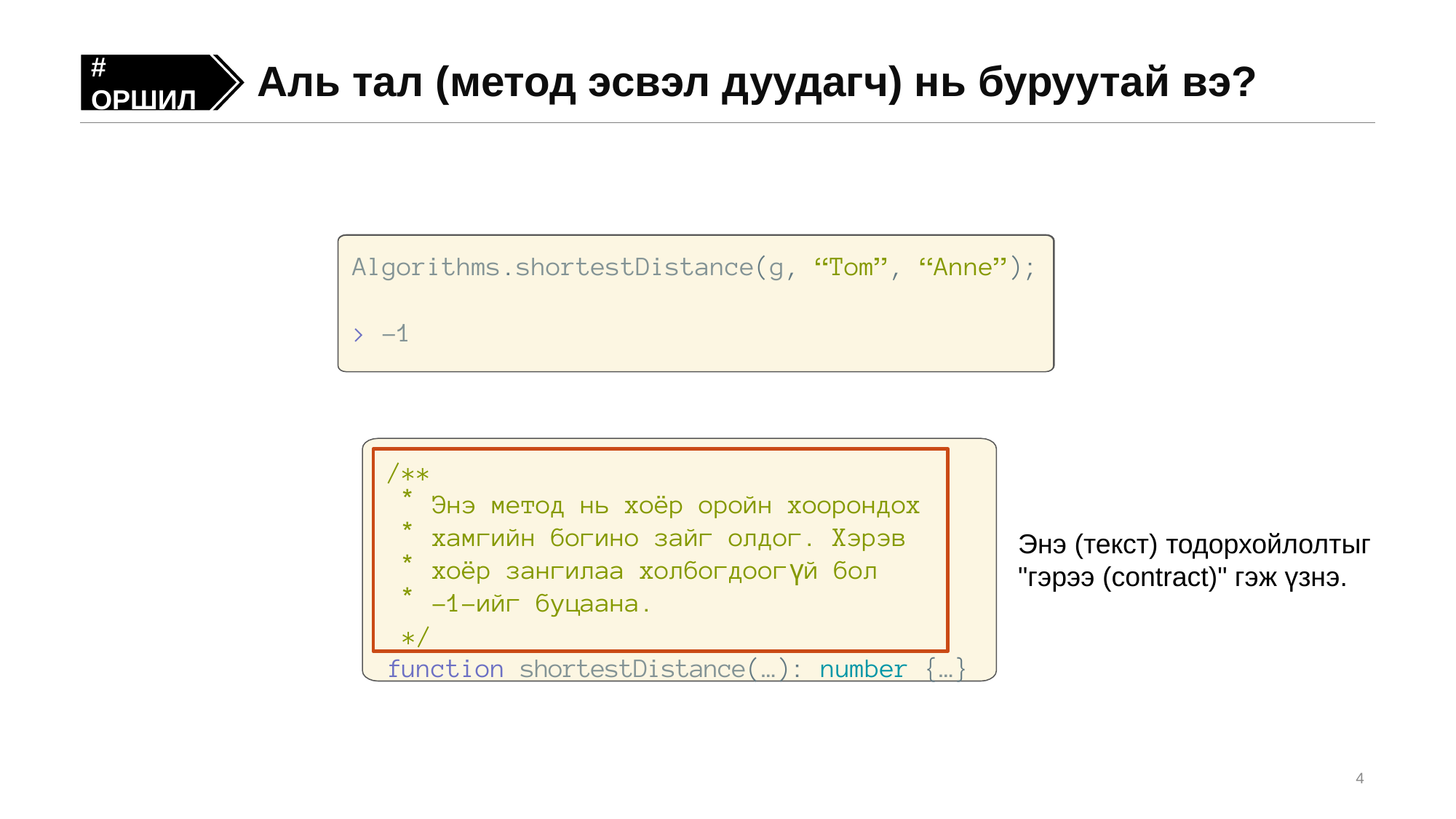

Аль тал (метод эсвэл дуудагч) нь буруутай вэ?
# ОРШИЛ
#

Algorithms.shortestDistance(g, “Tom”, “Anne”);

> ArrayOutOfBoundsException

Algorithms.shortestDistance(g, “Tom”, “Anne”);

> -1

/**
Энэ метод нь хоёр оройн хоорондох
хамгийн богино зайг олдог. Хэрэв
хоёр зангилаа холбогдоогүй бол
-1-ийг буцаана.
*/
function shortestDistance(…): number {…}
Энэ (текст) тодорхойлолтыг "гэрээ (contract)" гэж үзнэ.
4